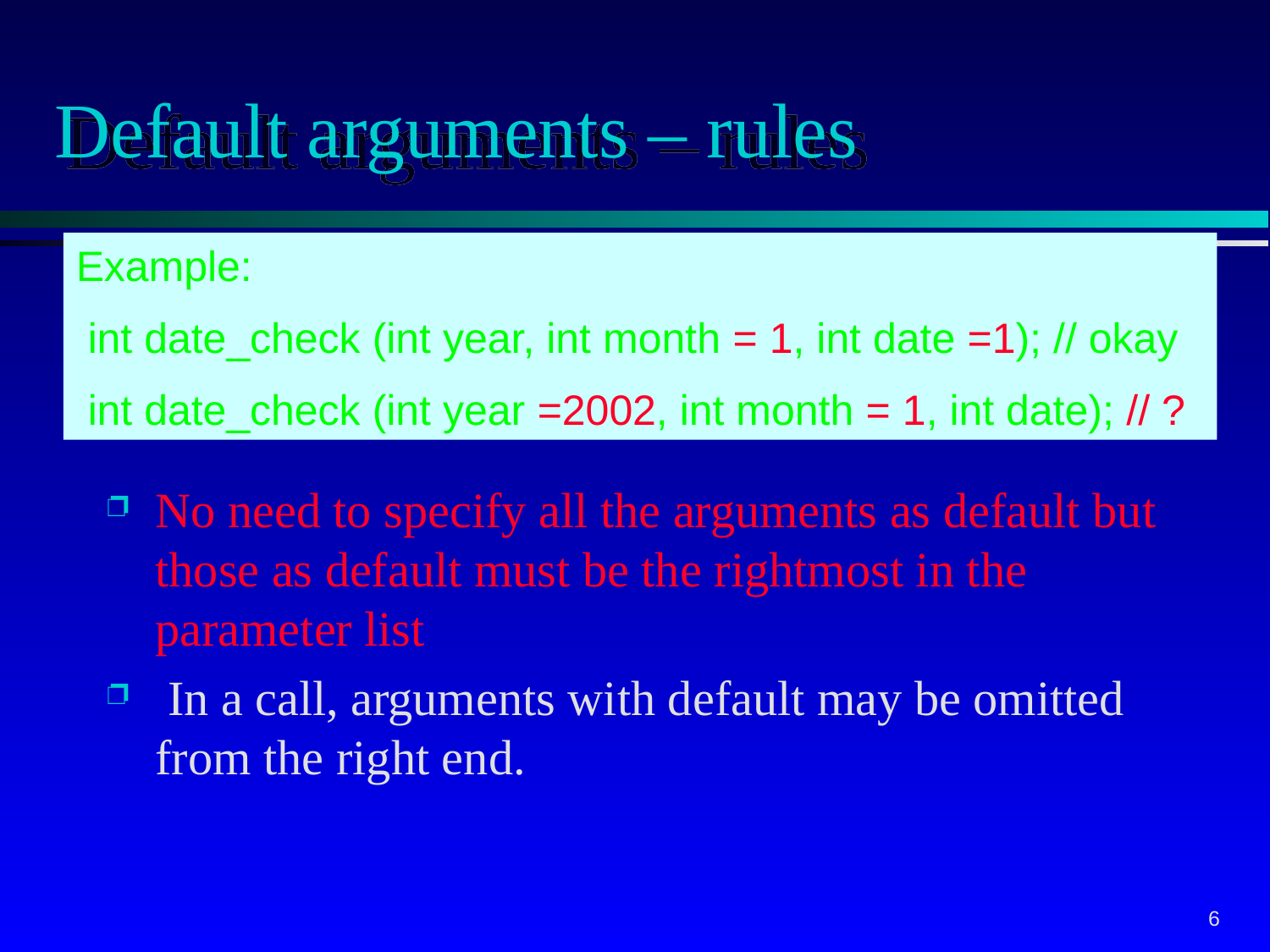

# Default arguments – rules
Example:
 int date_check (int year, int month = 1, int date =1); // okay
 int date_check (int year =2002, int month = 1, int date); // ?
 The default argument is only specified once – in the prototype – not in the implementation

No need to specify all the arguments as default but those as default must be the rightmost in the parameter list
 In a call, arguments with default may be omitted from the right end.